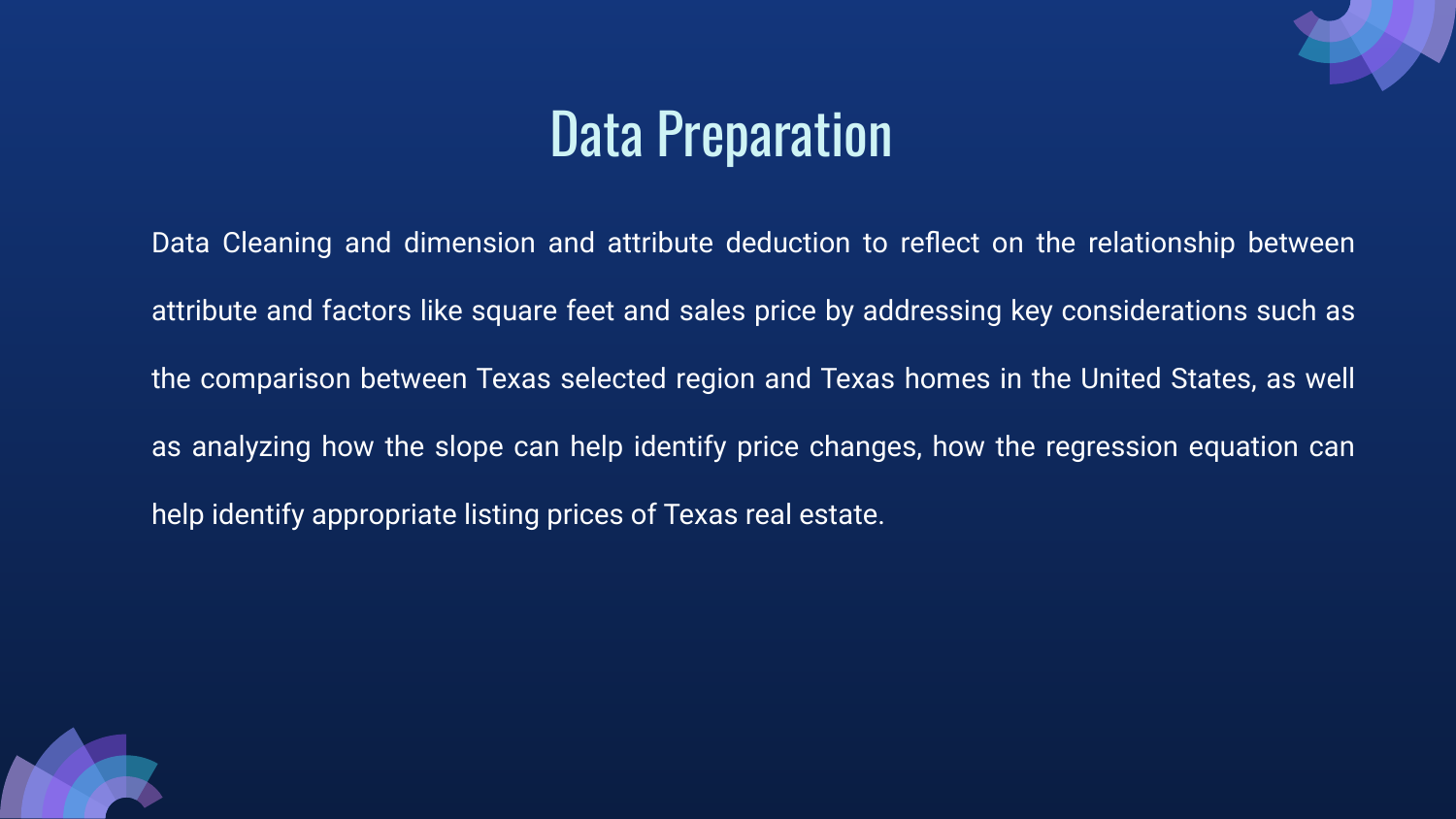

# Data Preparation
Data Cleaning and dimension and attribute deduction to reflect on the relationship between attribute and factors like square feet and sales price by addressing key considerations such as the comparison between Texas selected region and Texas homes in the United States, as well as analyzing how the slope can help identify price changes, how the regression equation can help identify appropriate listing prices of Texas real estate.